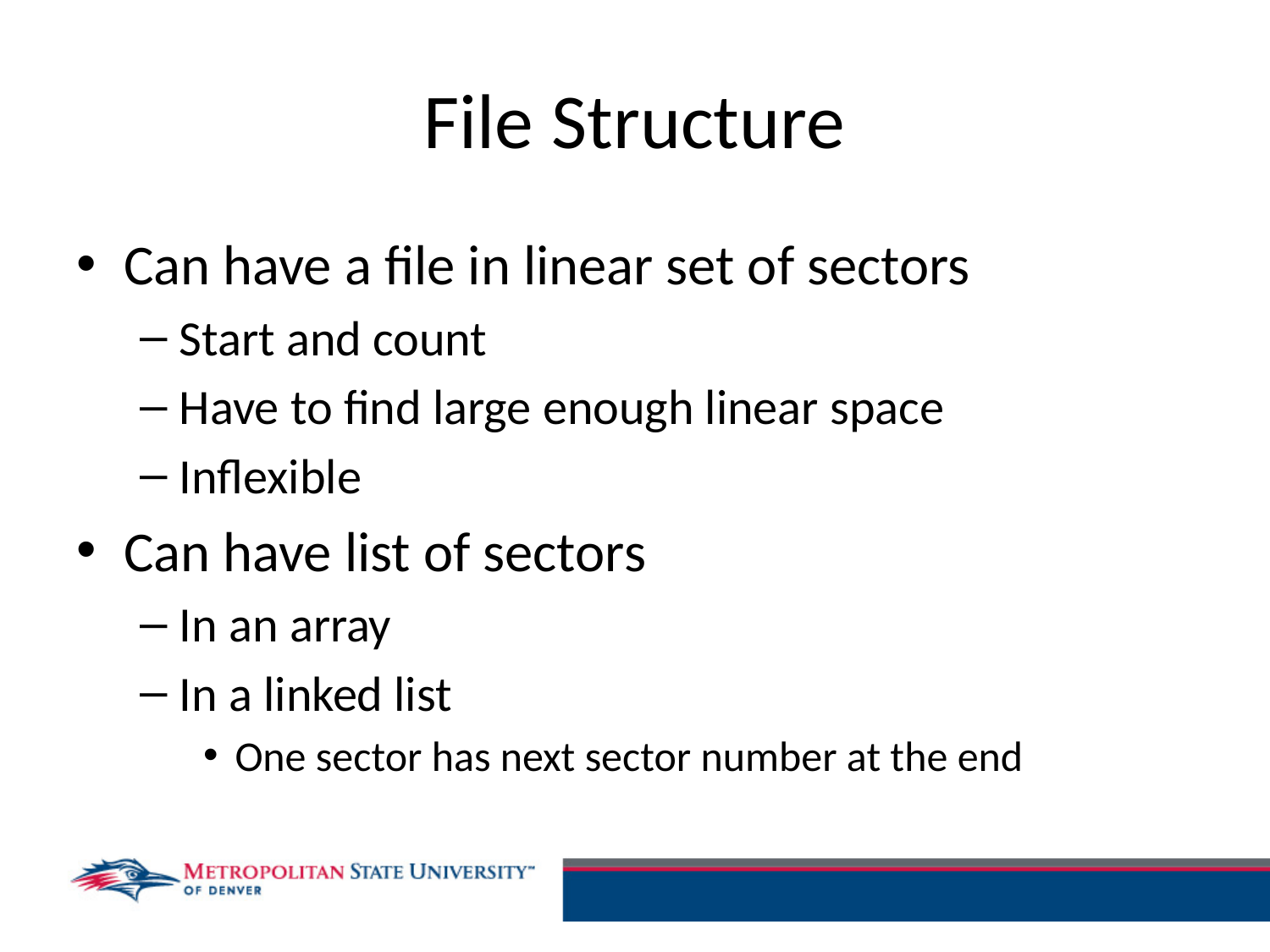

# File Structure
Can have a file in linear set of sectors
Start and count
Have to find large enough linear space
Inflexible
Can have list of sectors
In an array
In a linked list
One sector has next sector number at the end